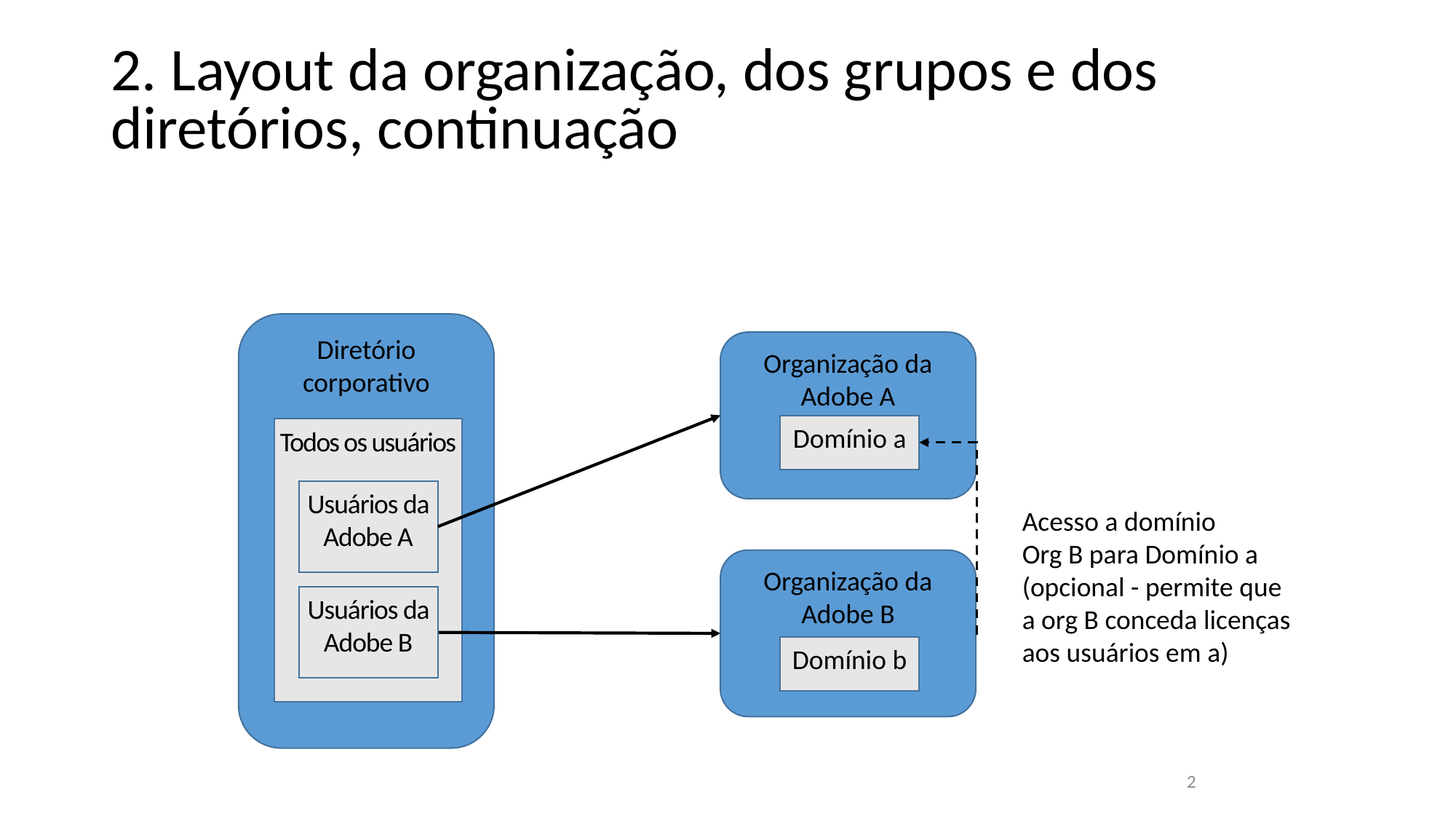

# 2. Layout da organização, dos grupos e dos diretórios, continuação

Diretório corporativo
Organização da Adobe A
Domínio a
Todos os usuários
Usuários da Adobe A
Acesso a domínio
Org B para Domínio a
(opcional - permite que a org B conceda licenças aos usuários em a)
Organização da Adobe B
Usuários da Adobe B
Domínio b
2